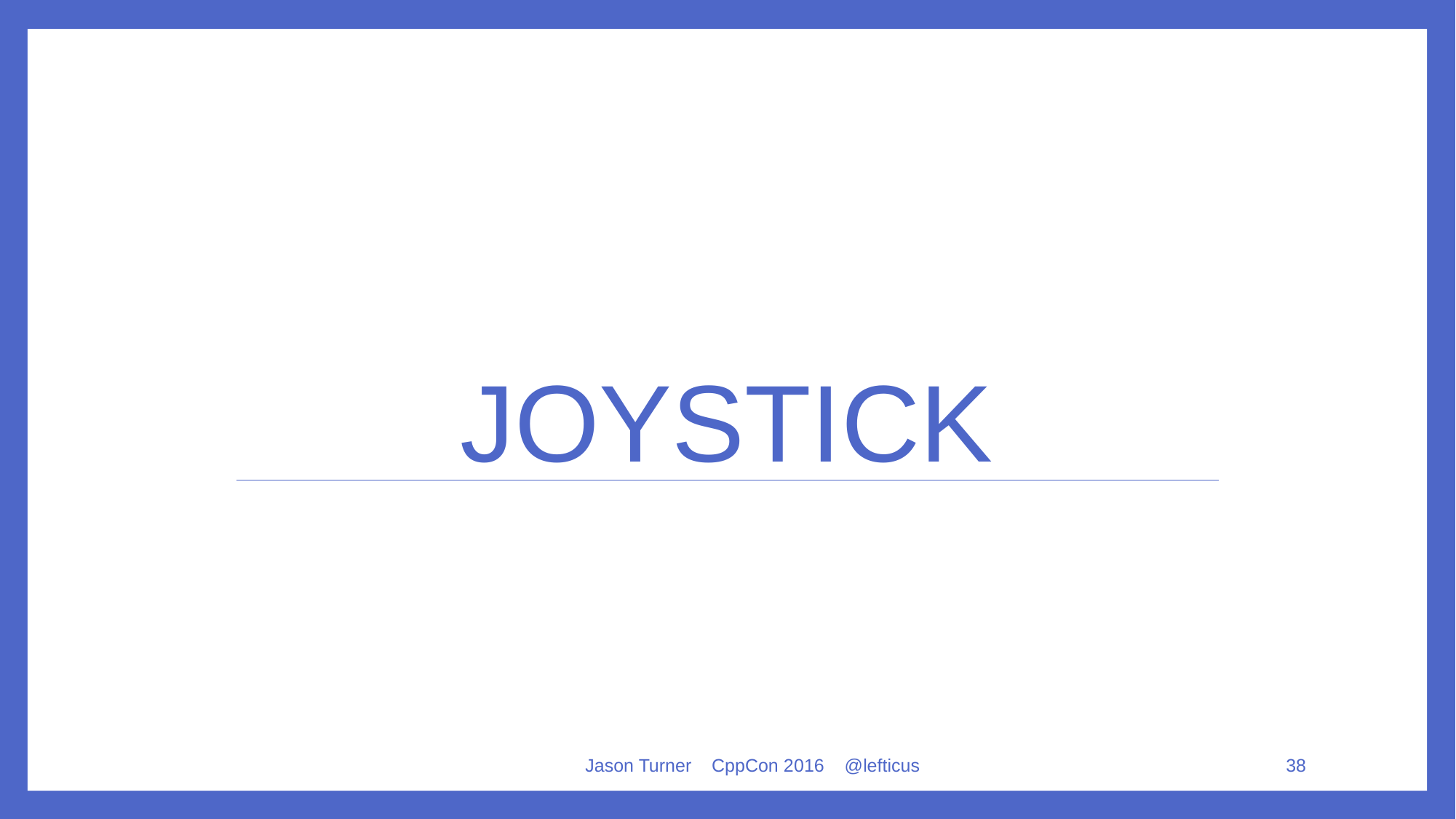

# joystick

Jason Turner    CppCon 2016    @lefticus
38